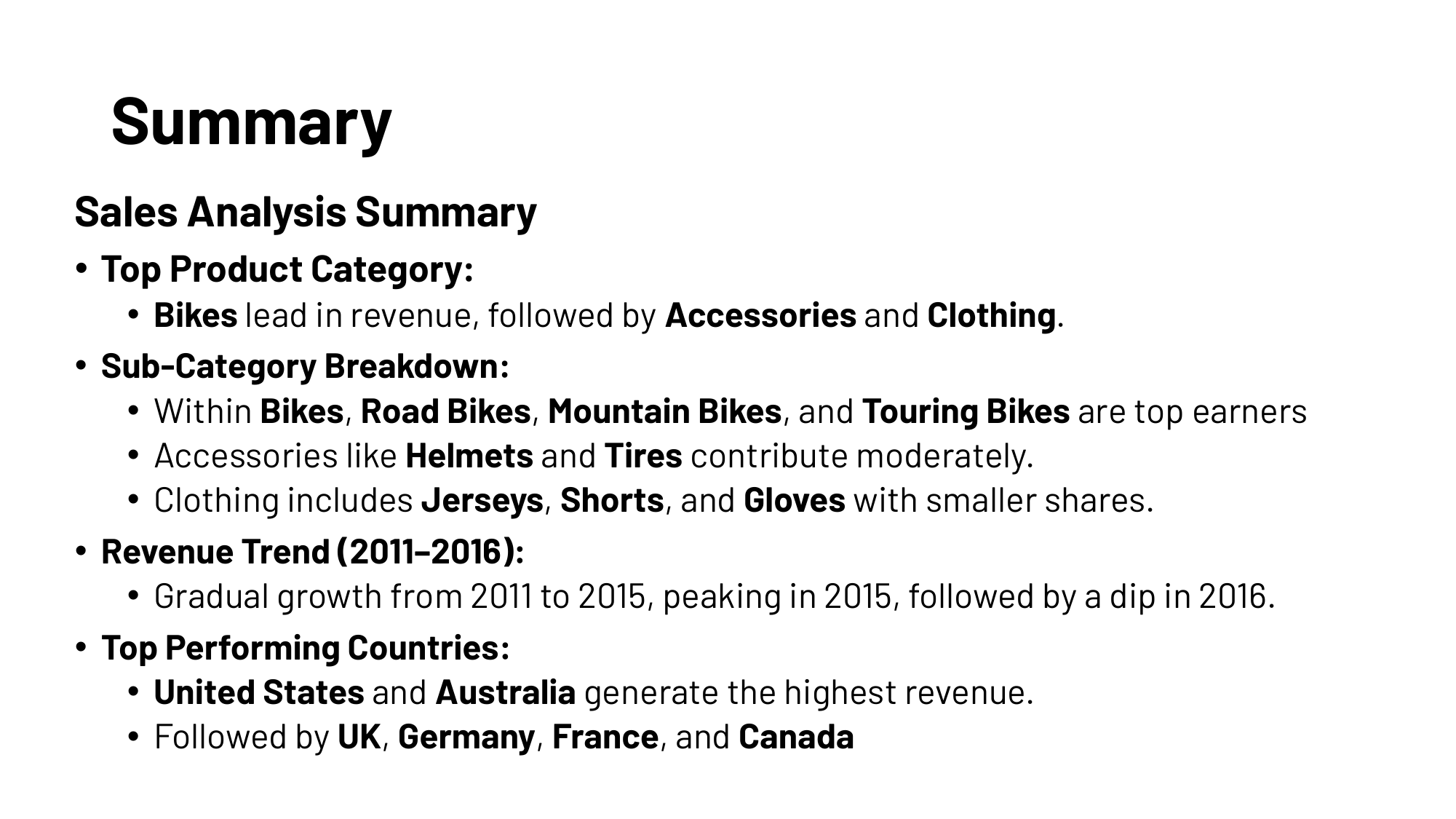

# Summary
Sales Analysis Summary
Top Product Category:
Bikes lead in revenue, followed by Accessories and Clothing.
Sub-Category Breakdown:
Within Bikes, Road Bikes, Mountain Bikes, and Touring Bikes are top earners
Accessories like Helmets and Tires contribute moderately.
Clothing includes Jerseys, Shorts, and Gloves with smaller shares.
Revenue Trend (2011–2016):
Gradual growth from 2011 to 2015, peaking in 2015, followed by a dip in 2016.
Top Performing Countries:
United States and Australia generate the highest revenue.
Followed by UK, Germany, France, and Canada